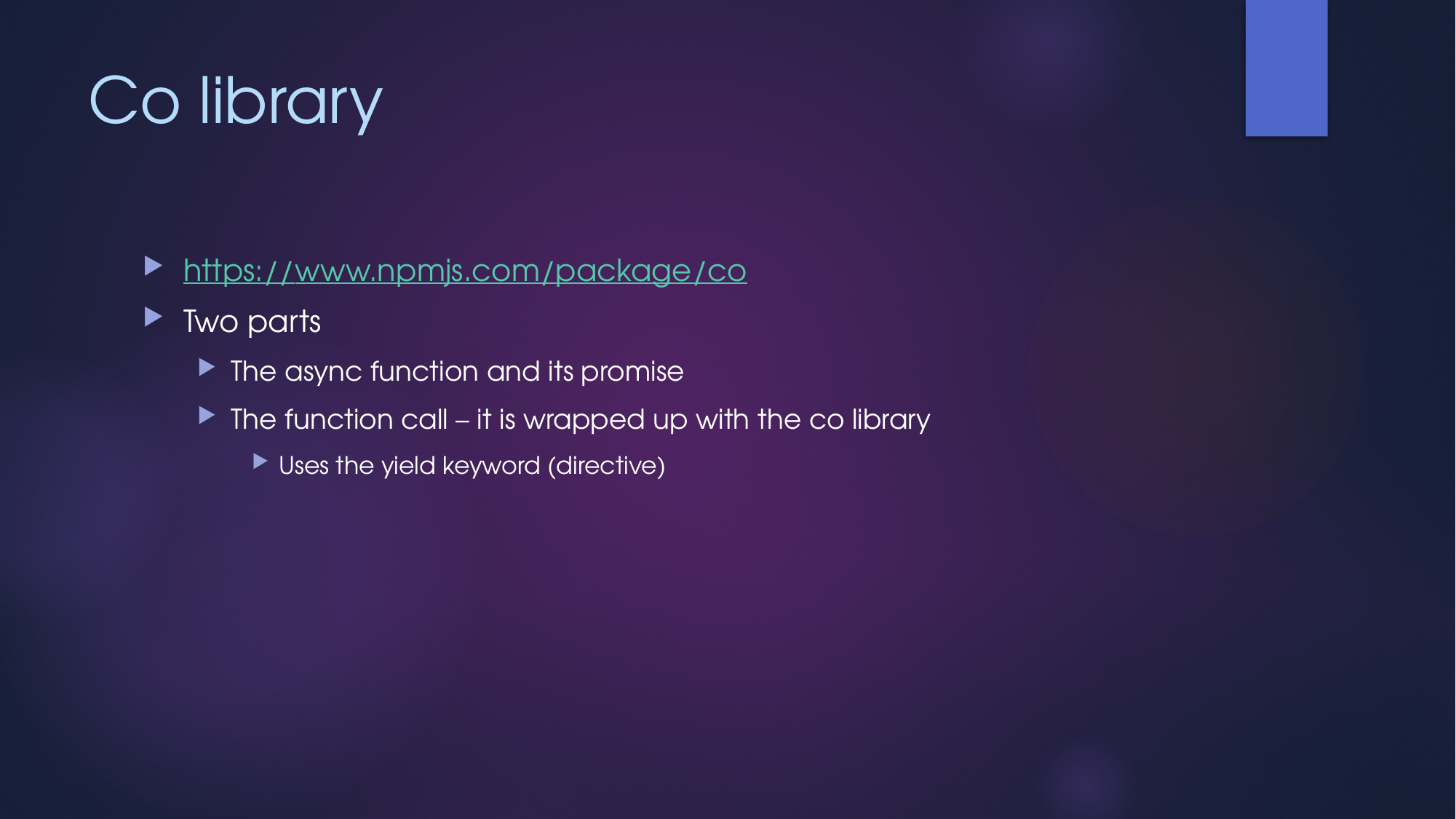

# Co library
https://www.npmjs.com/package/co
Two parts
The async function and its promise
The function call – it is wrapped up with the co library
Uses the yield keyword (directive)